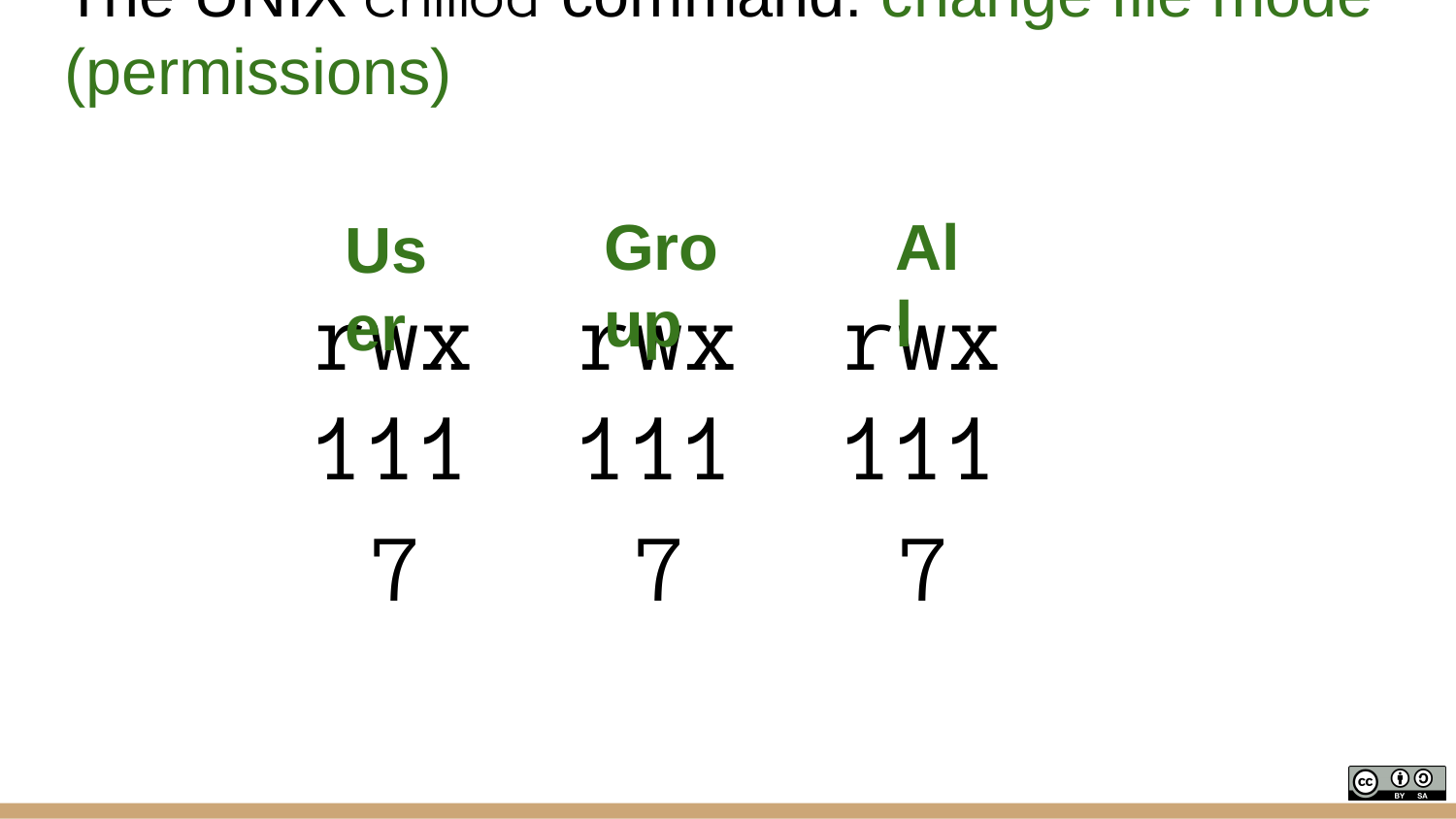

# The UNIX chmod command: change file mode (permissions)
Group
All
User
rwx  rwx  rwx
111  111  111
 7    7    7